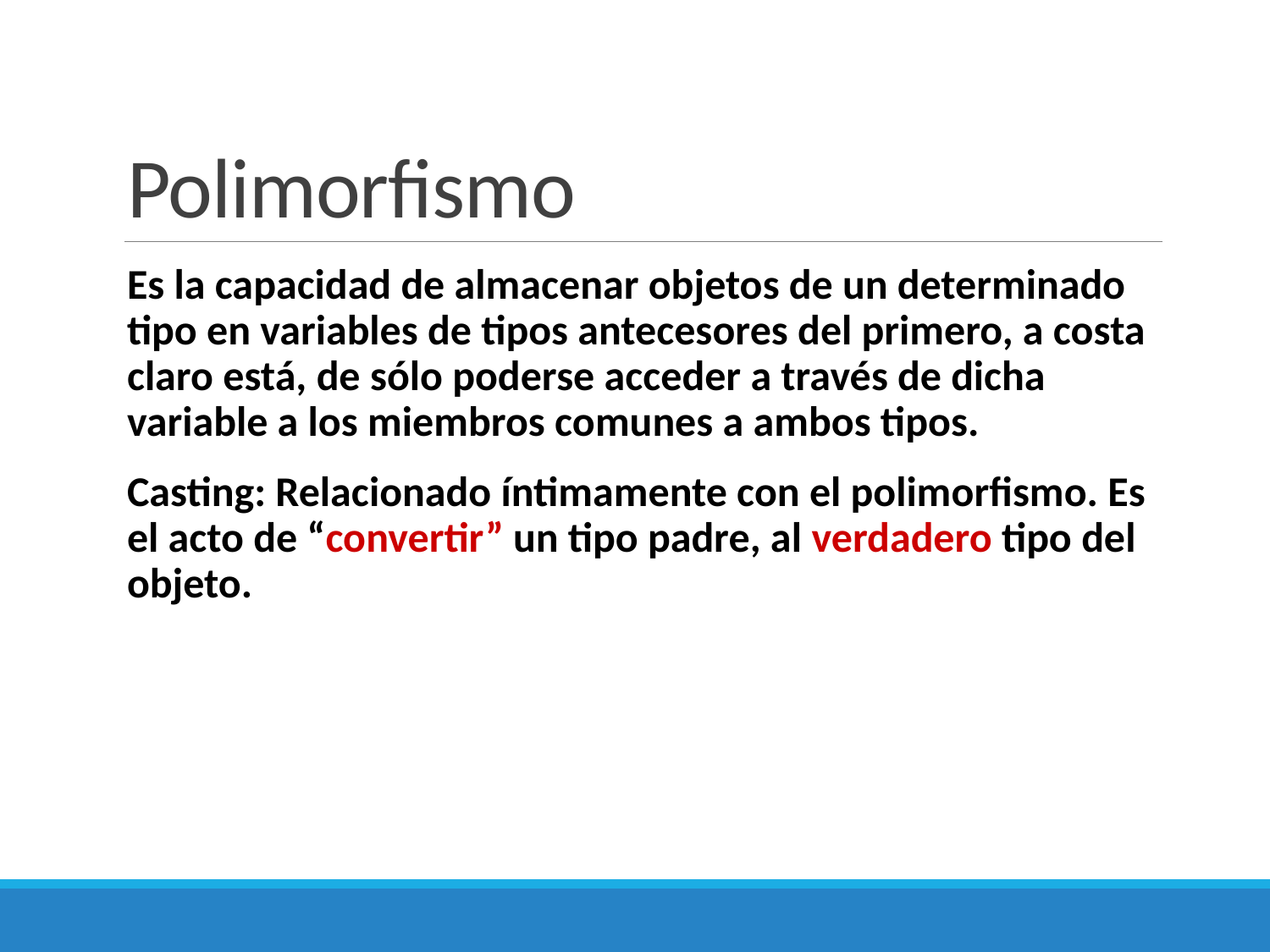

# Polimorfismo
Es la capacidad de almacenar objetos de un determinado tipo en variables de tipos antecesores del primero, a costa claro está, de sólo poderse acceder a través de dicha variable a los miembros comunes a ambos tipos.
Casting: Relacionado íntimamente con el polimorfismo. Es el acto de “convertir” un tipo padre, al verdadero tipo del objeto.